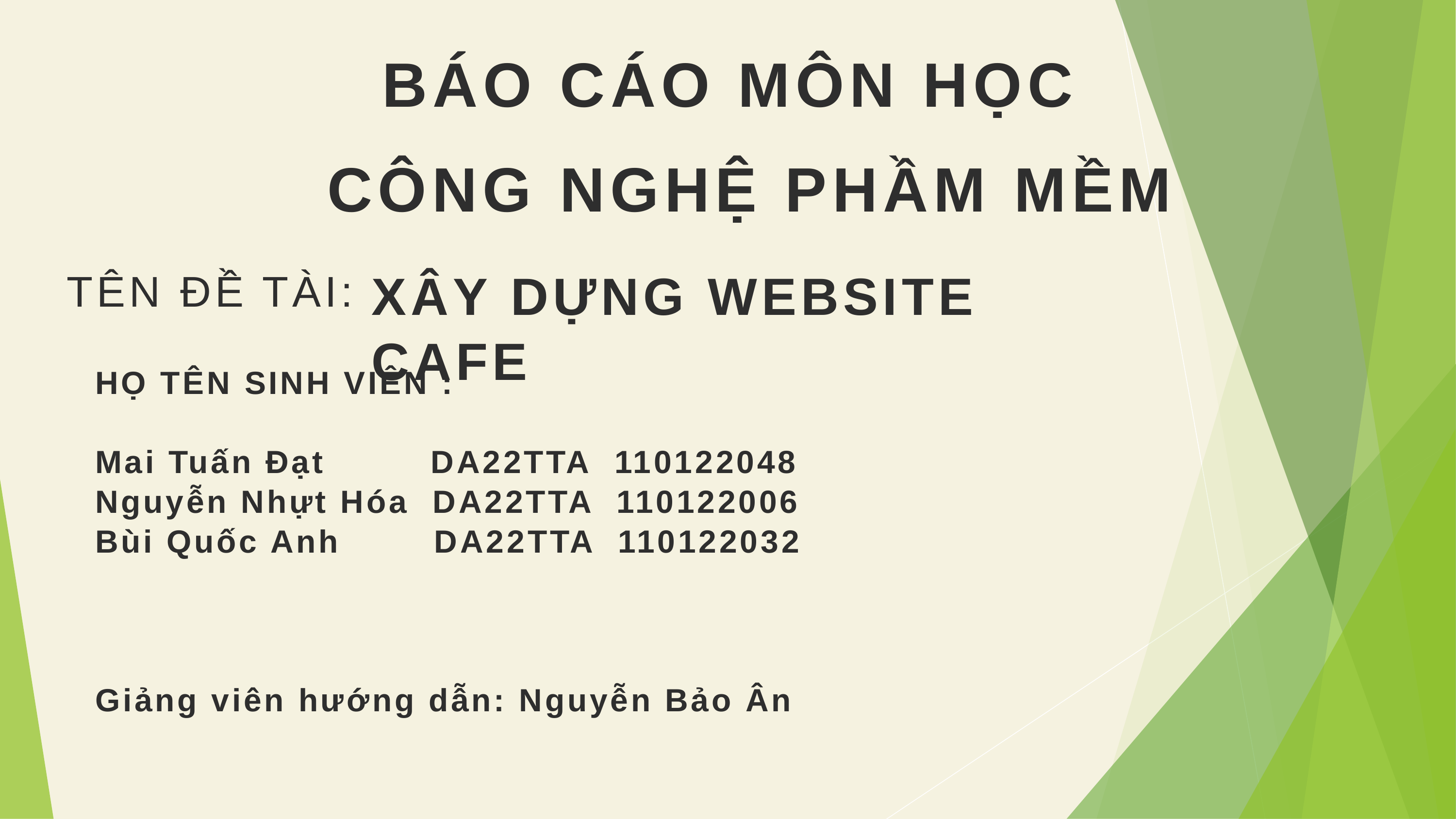

BÁO CÁO MÔN HỌC

CÔNG NGHỆ PHẦM MỀM
XÂY DỰNG WEBSITE CAFE
TÊN ĐỀ TÀI:

HỌ TÊN SINH VIÊN :

Mai Tuấn Đạt         DA22TTA  110122048
Nguyễn Nhựt Hóa  DA22TTA  110122006
Bùi Quốc Anh        DA22TTA  110122032

Giảng viên hướng dẫn: Nguyễn Bảo Ân